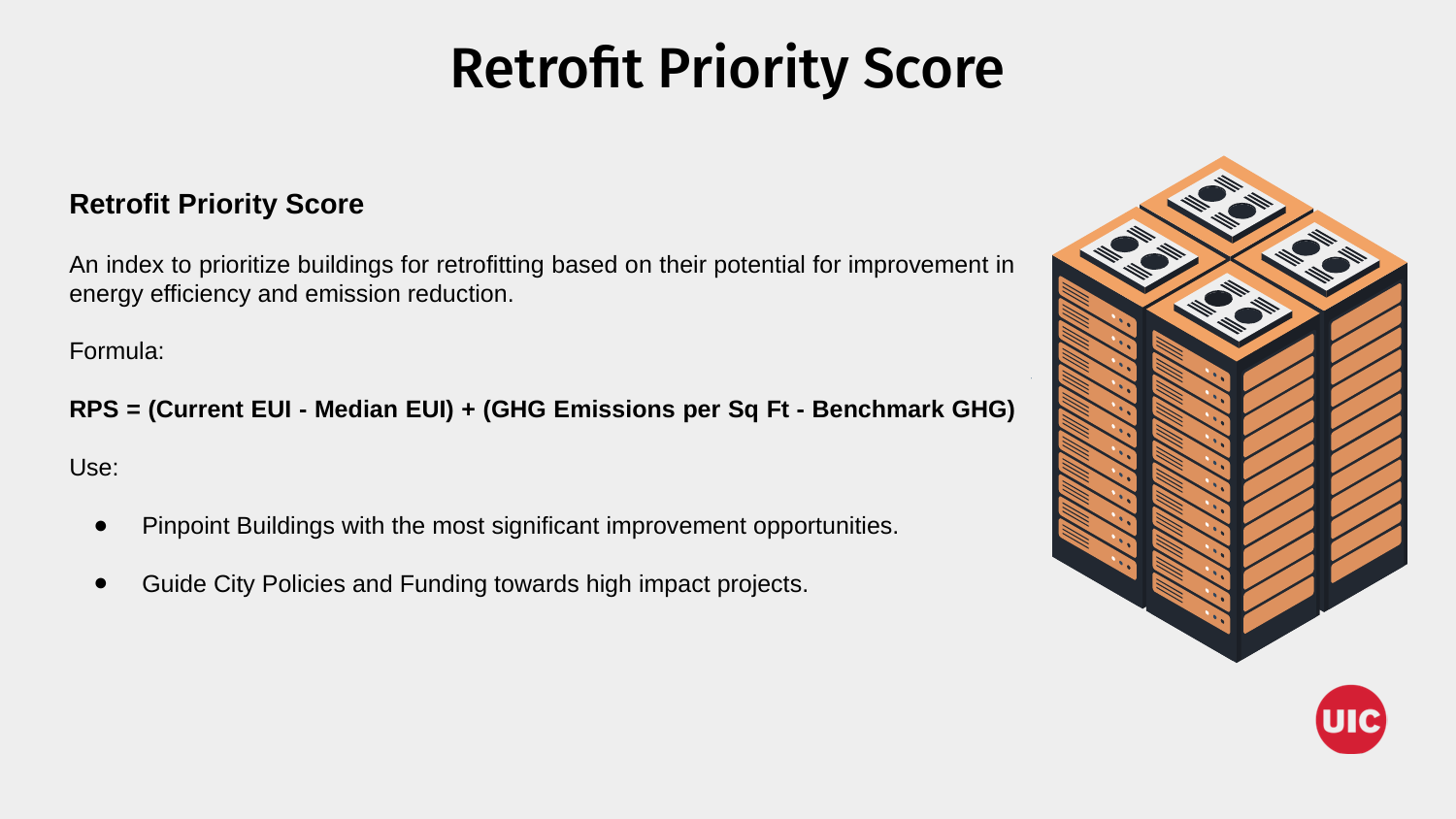

Retrofit Priority Score

Retrofit Priority Score

An index to prioritize buildings for retrofitting based on their potential for improvement in energy efficiency and emission reduction.

Formula:
RPS = (Current EUI - Median EUI) + (GHG Emissions per Sq Ft - Benchmark GHG)
Use:
Pinpoint Buildings with the most significant improvement opportunities.

Guide City Policies and Funding towards high impact projects.